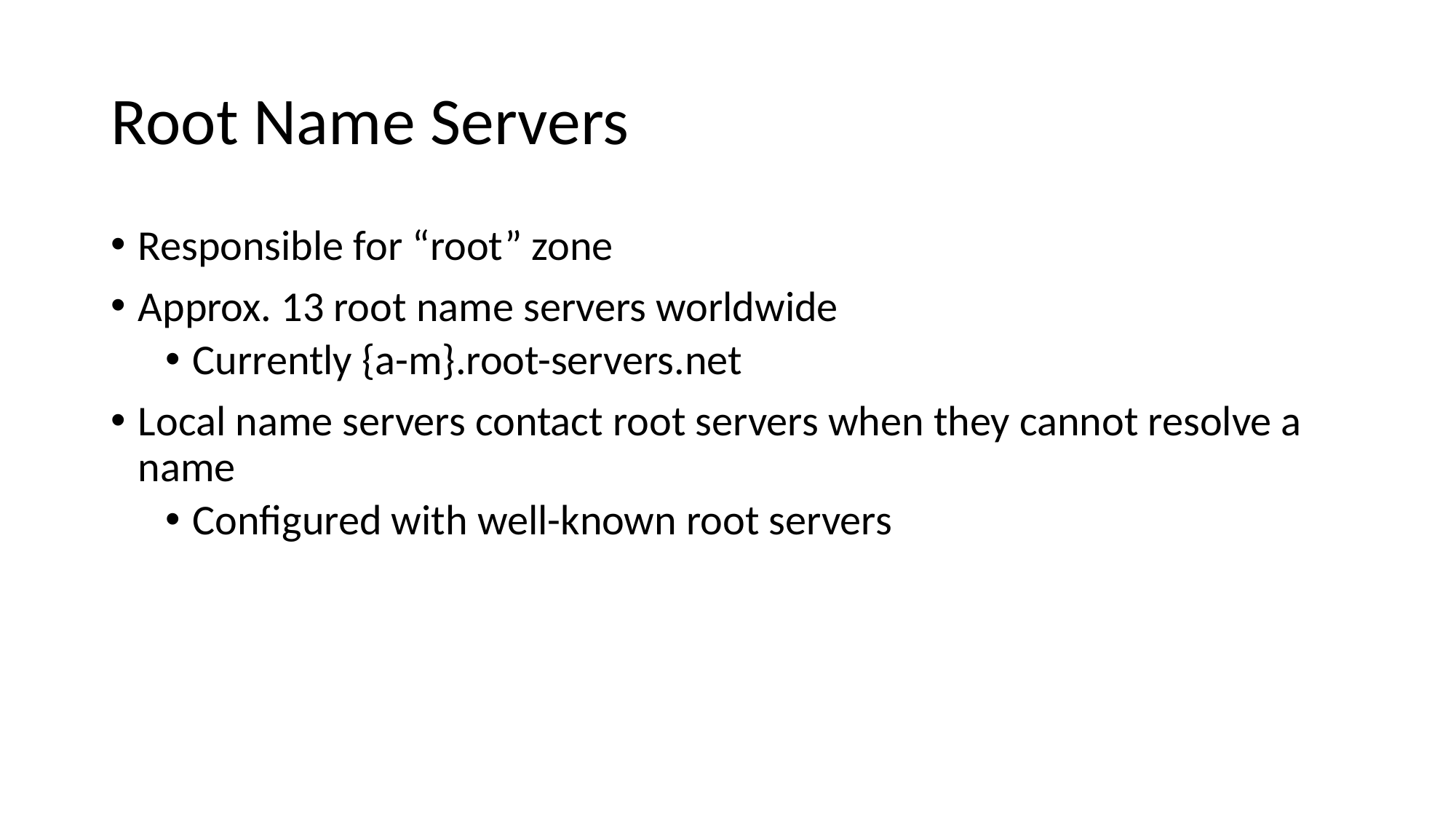

# Root Name Servers
Responsible for “root” zone
Approx. 13 root name servers worldwide
Currently {a-m}.root-servers.net
Local name servers contact root servers when they cannot resolve a name
Configured with well-known root servers